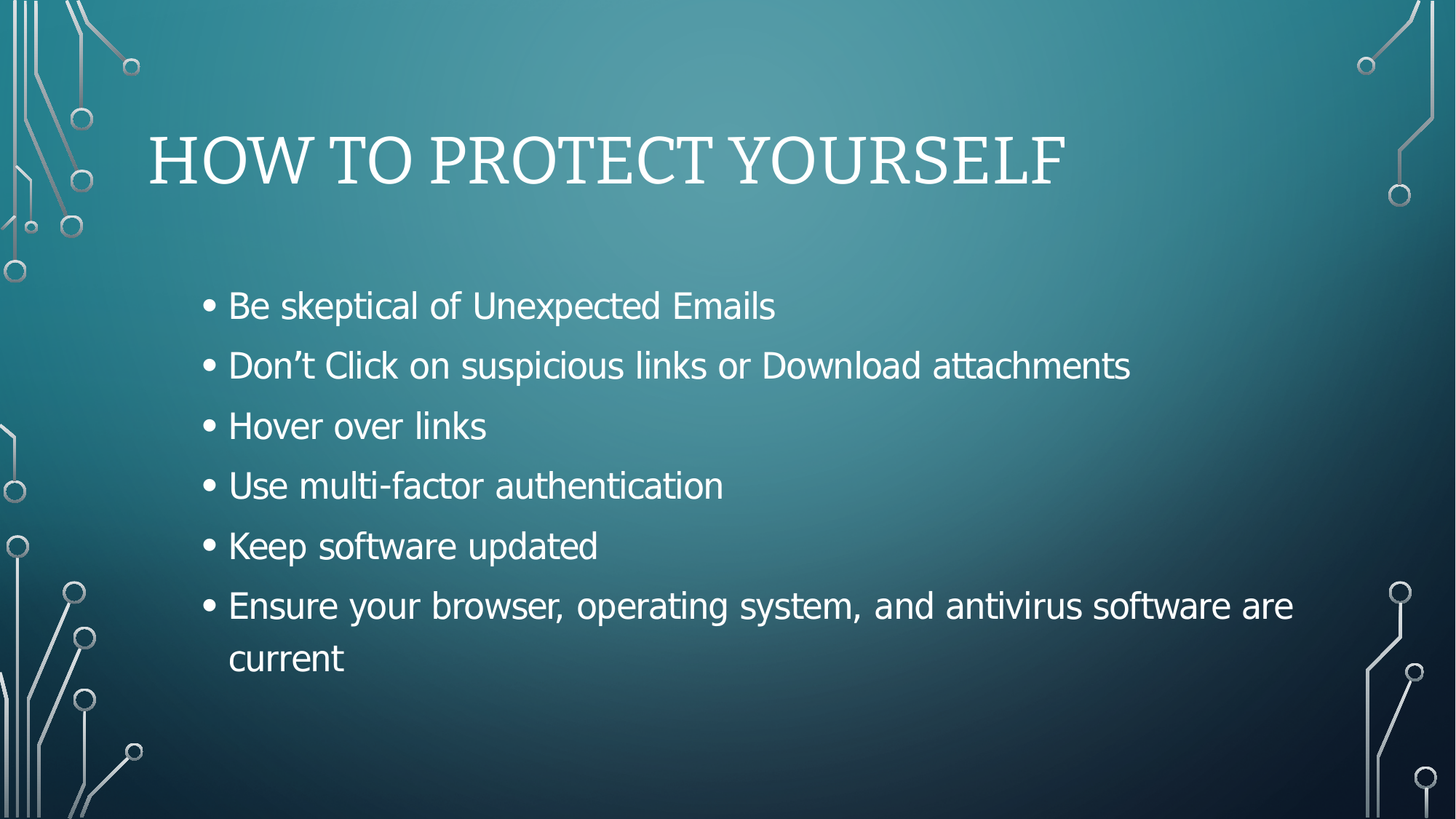

# How to protect yourself
Be skeptical of Unexpected Emails
Don’t Click on suspicious links or Download attachments
Hover over links
Use multi-factor authentication
Keep software updated
Ensure your browser, operating system, and antivirus software are current